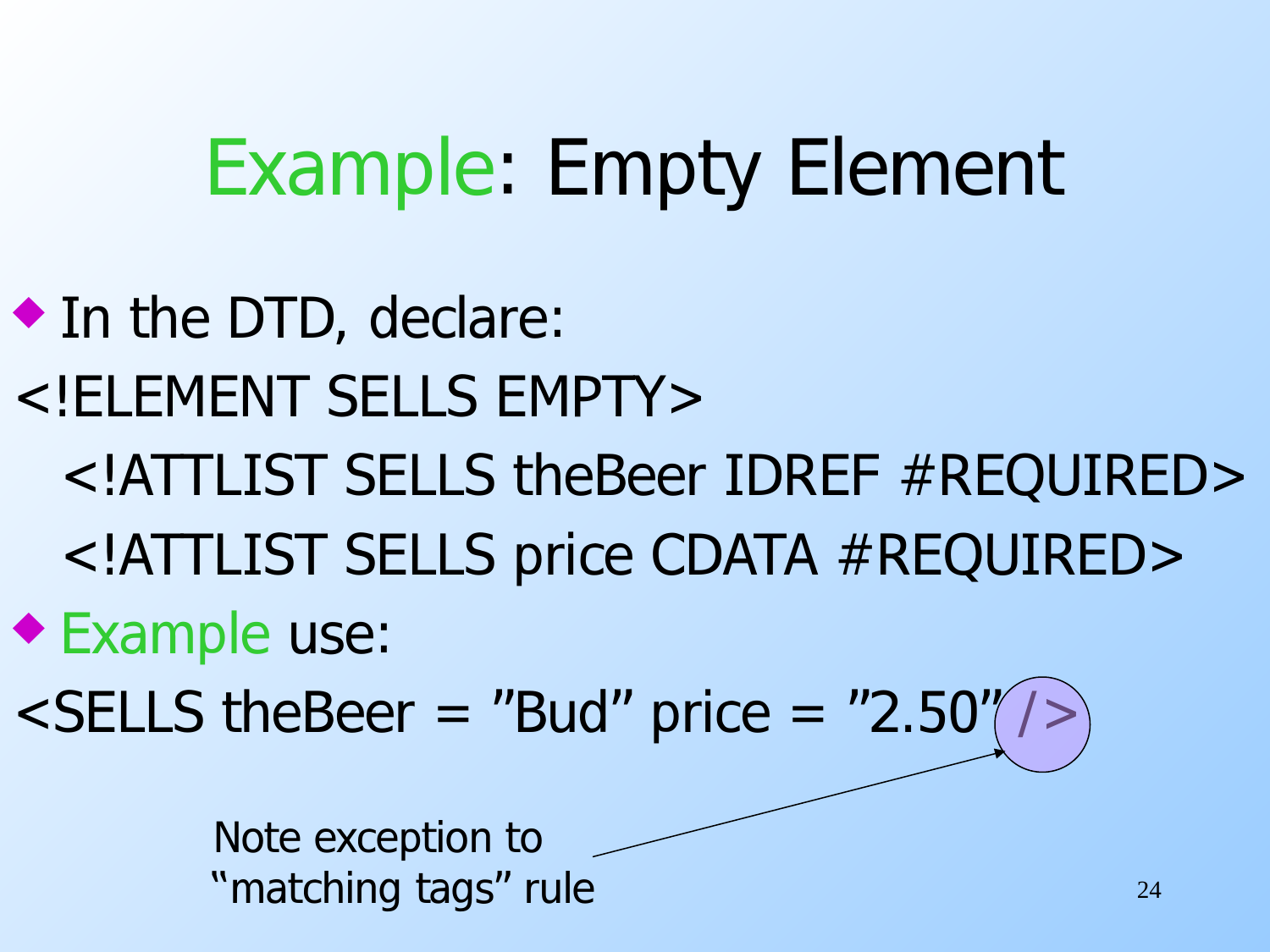

# Example: Empty Element
In the DTD, declare:
<!ELEMENT SELLS EMPTY>
	<!ATTLIST SELLS theBeer IDREF #REQUIRED>
	<!ATTLIST SELLS price CDATA #REQUIRED>
Example use:
<SELLS theBeer = ”Bud” price = ”2.50” />

Note exception to
“matching tags” rule
24